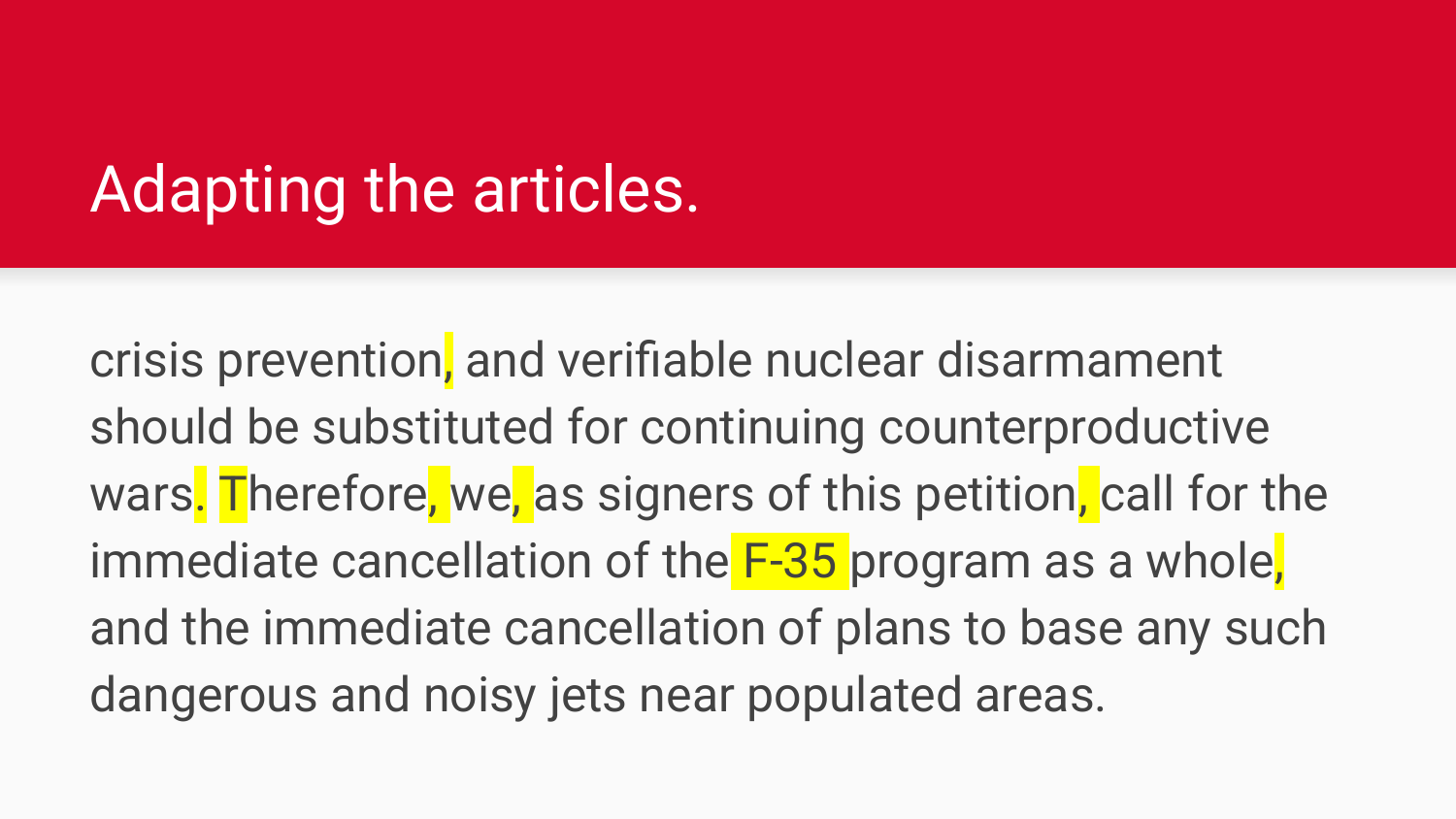

# Adapting the articles.
crisis prevention, and verifiable nuclear disarmament should be substituted for continuing counterproductive wars. Therefore, we, as signers of this petition, call for the immediate cancellation of the F-35 program as a whole, and the immediate cancellation of plans to base any such dangerous and noisy jets near populated areas.